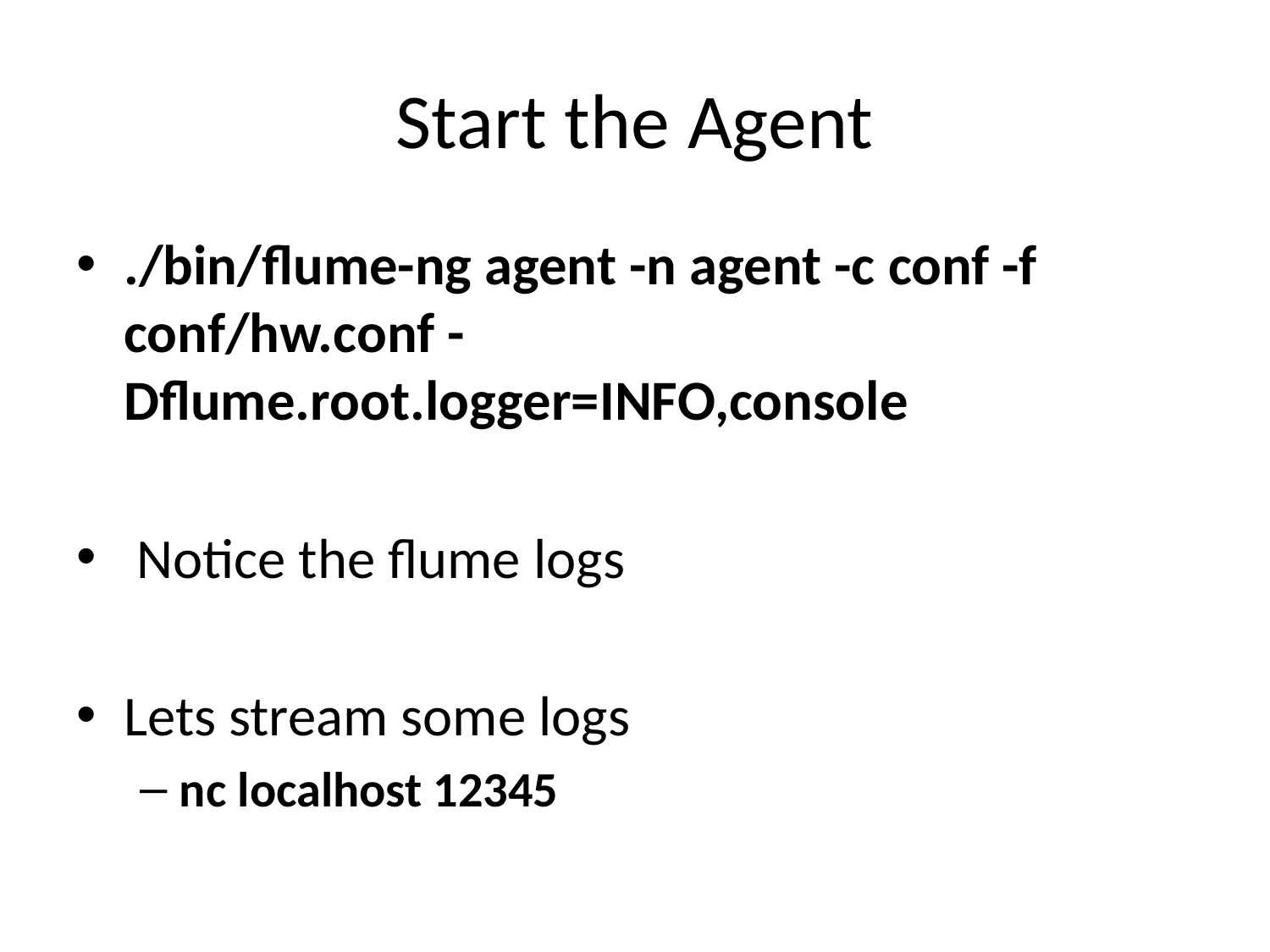

# Start the Agent
./bin/flume-ng agent -n agent -c conf -f conf/hw.conf -Dflume.root.logger=INFO,console

 Notice the flume logs

Lets stream some logs
nc localhost 12345